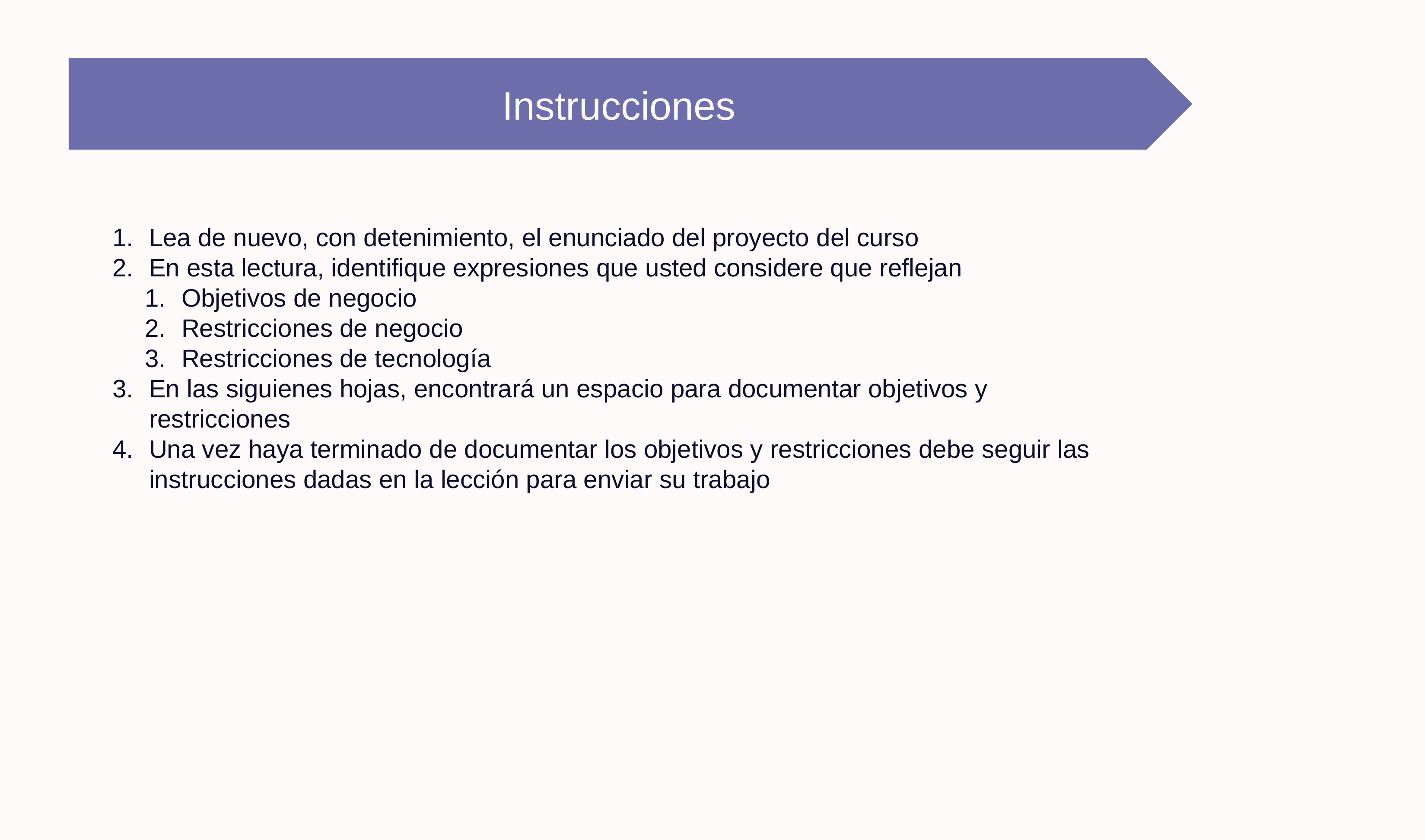

Instrucciones
Lea de nuevo, con detenimiento, el enunciado del proyecto del curso
En esta lectura, identifique expresiones que usted considere que reflejan
Objetivos de negocio
Restricciones de negocio
Restricciones de tecnología
En las siguienes hojas, encontrará un espacio para documentar objetivos y restricciones
Una vez haya terminado de documentar los objetivos y restricciones debe seguir las instrucciones dadas en la lección para enviar su trabajo